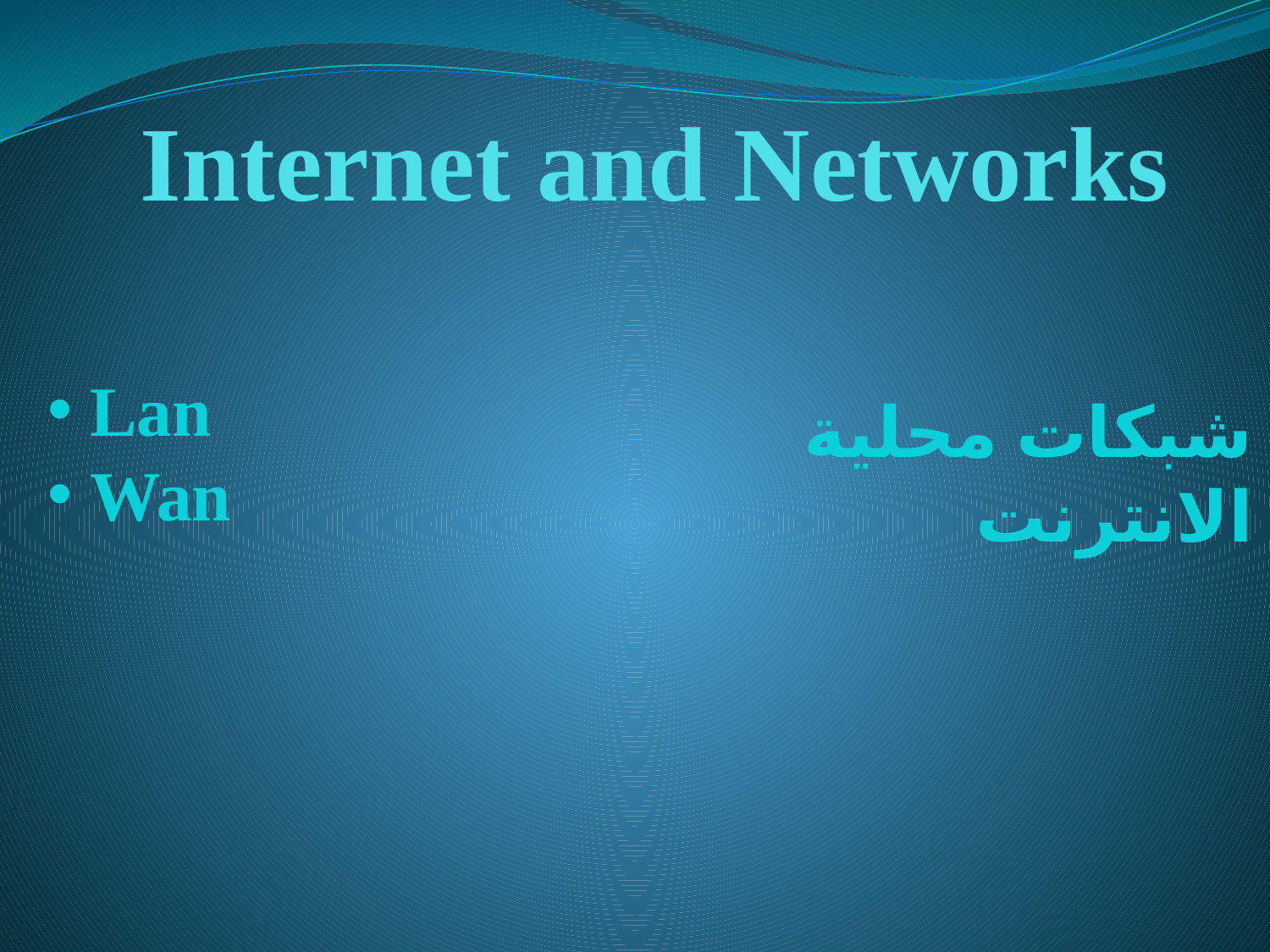

# Internet and Networks
 Lan
 Wan
 شبكات محلية
 الانترنت